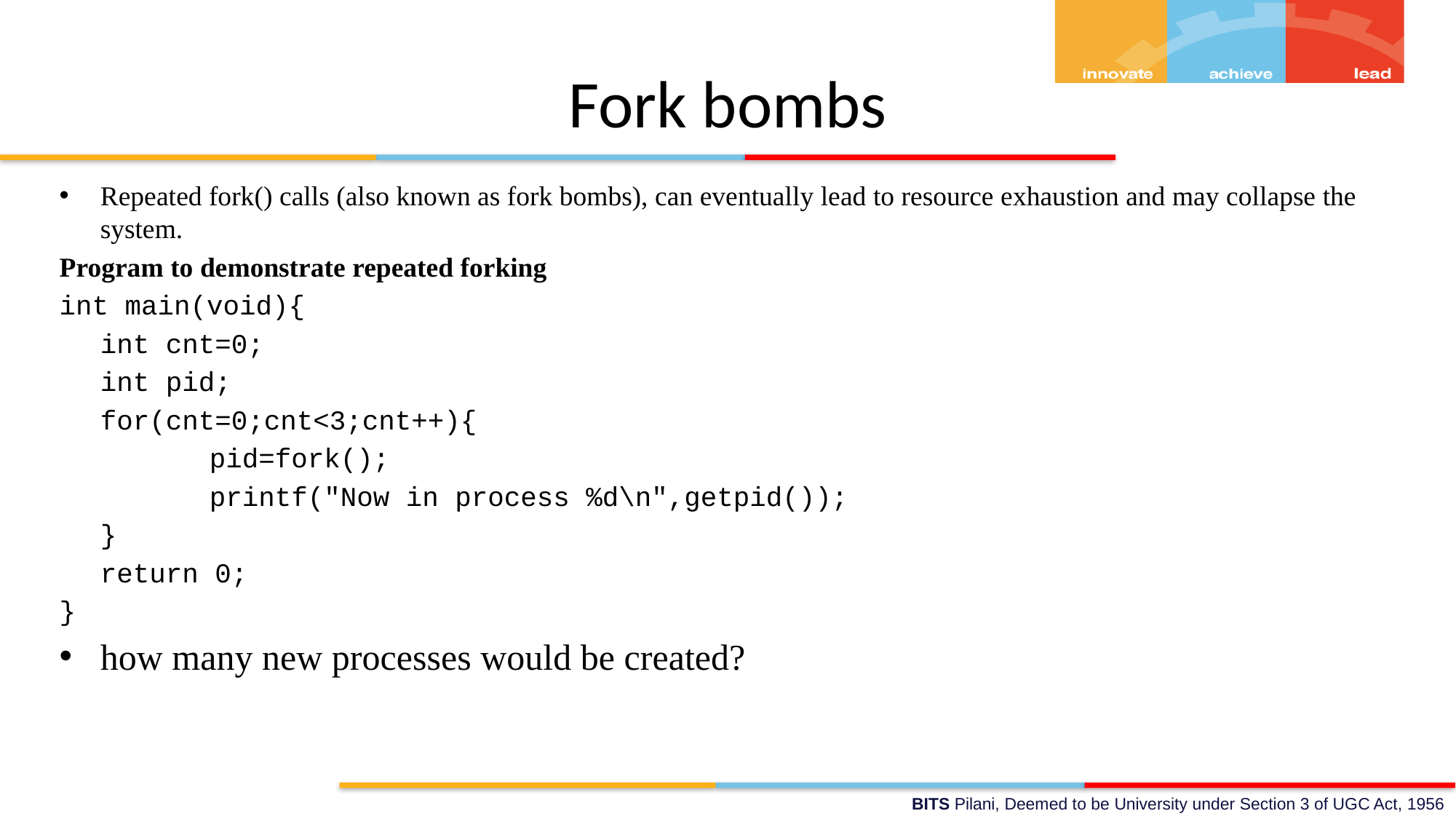

# Fork bombs
Repeated fork() calls (also known as fork bombs), can eventually lead to resource exhaustion and may collapse the system.
Program to demonstrate repeated forking
int main(void){
	int cnt=0;
	int pid;
 	for(cnt=0;cnt<3;cnt++){
		pid=fork();
		printf("Now in process %d\n",getpid());
	}
 	return 0;
}
how many new processes would be created?